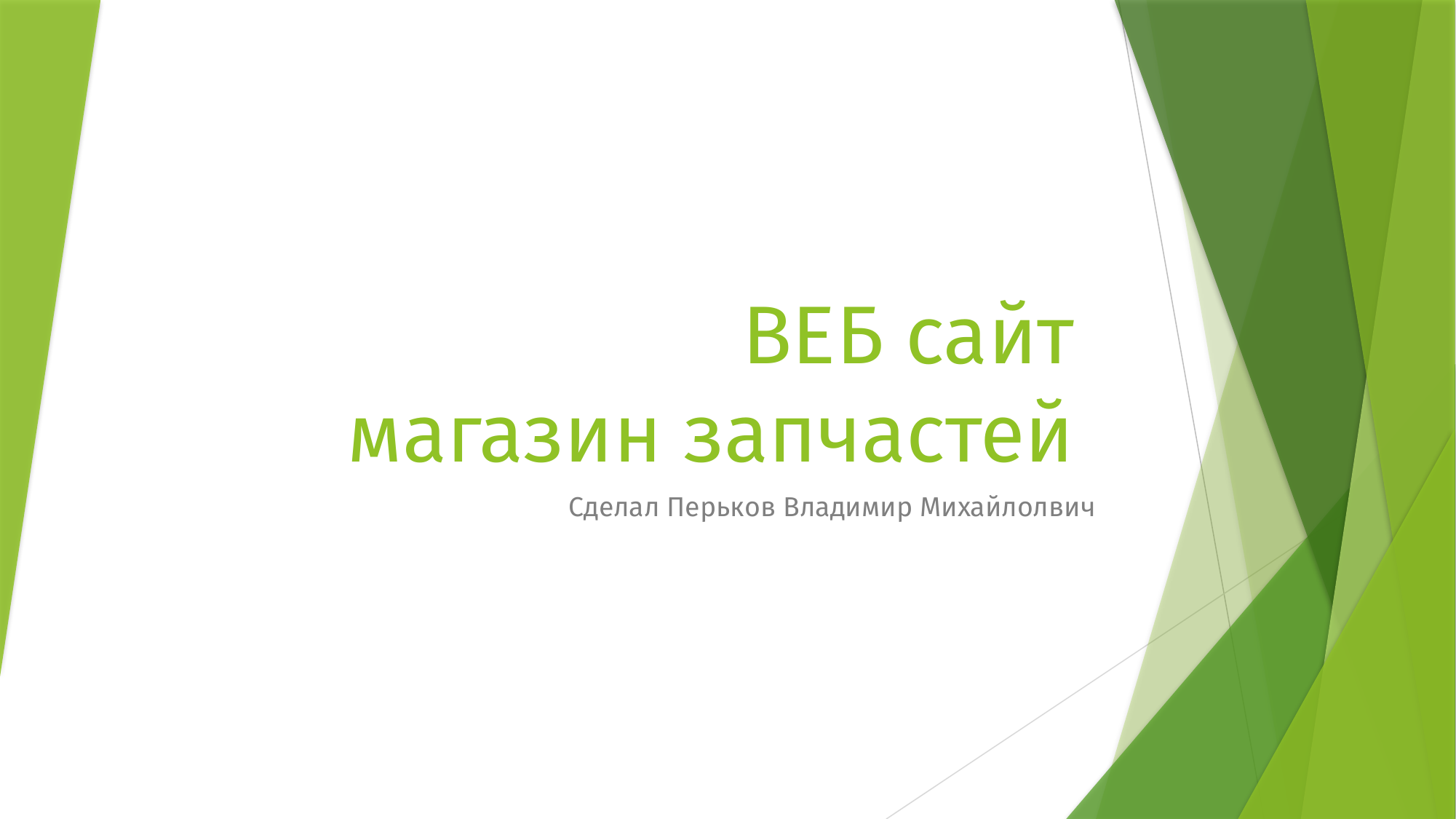

# ВЕБ сайт магазин запчастей
Сделал Перьков Владимир Михайлолвич